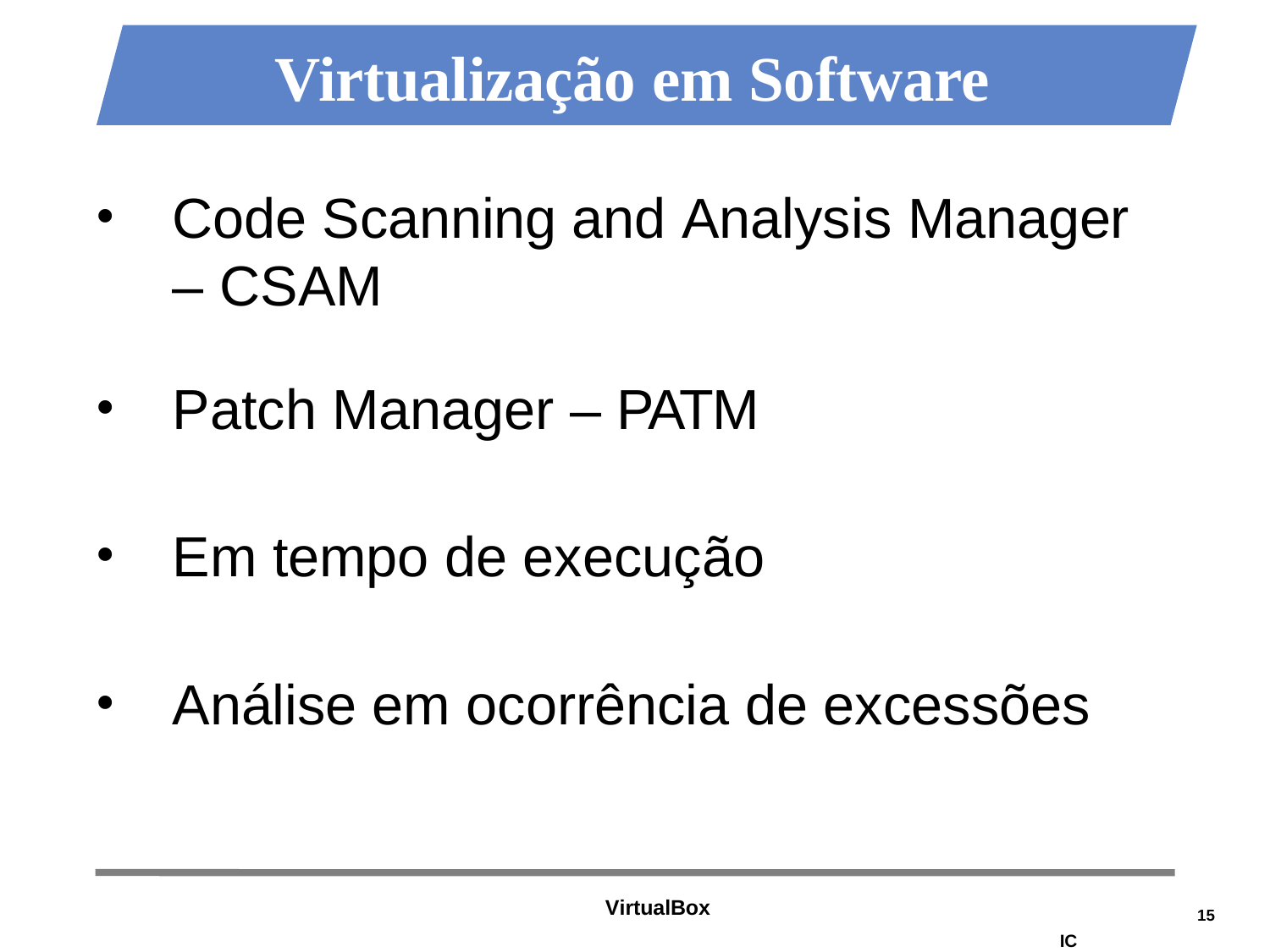

# Virtualização em Software
Code Scanning and Analysis Manager
– CSAM
Patch Manager – PATM

Em tempo de execução

Análise em ocorrência de excessões
VirtualBox
15
IC